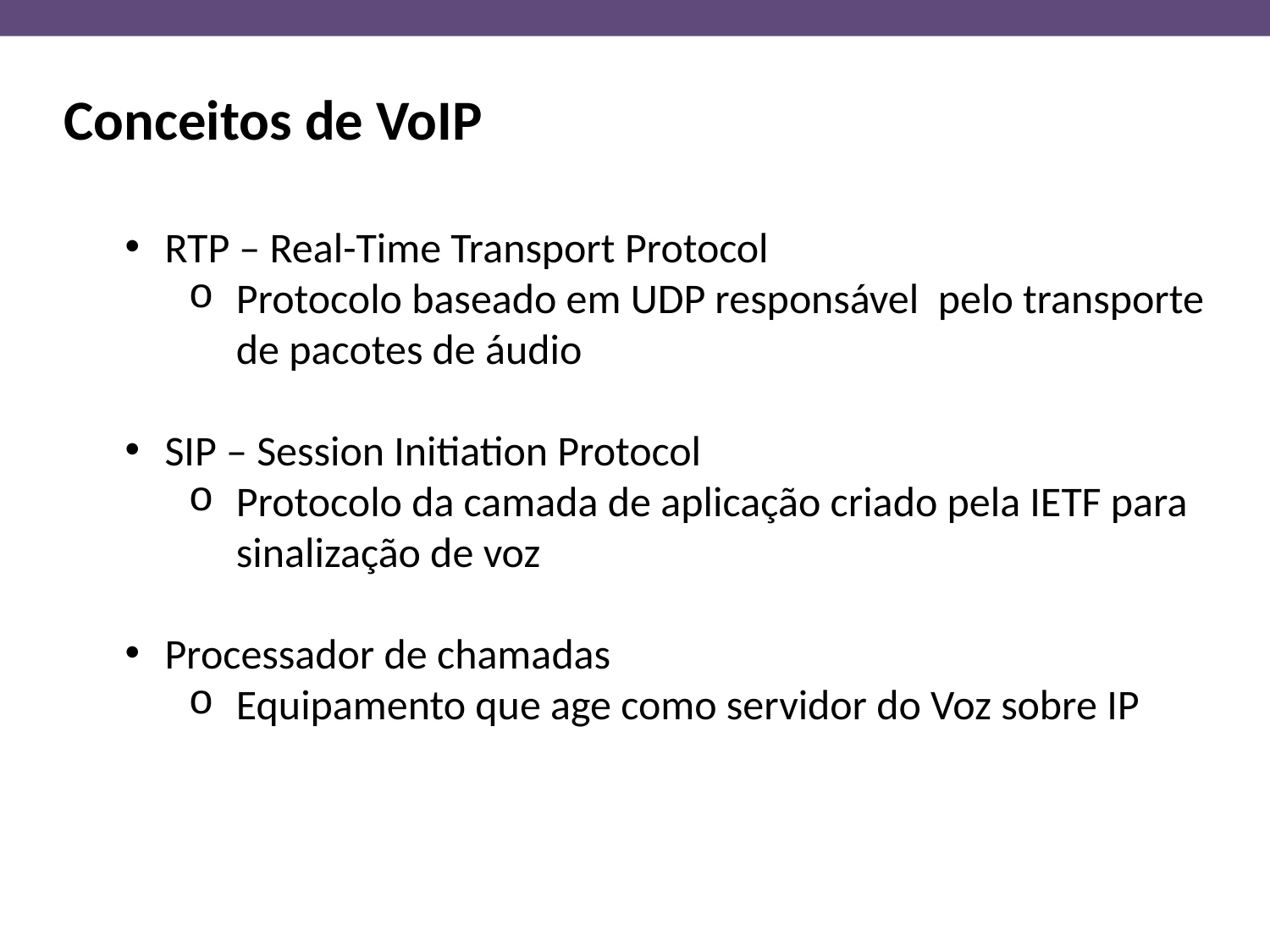

Conceitos de VoIP

RTP – Real-Time Transport Protocol
Protocolo baseado em UDP responsável  pelo transporte de pacotes de áudio

SIP – Session Initiation Protocol
Protocolo da camada de aplicação criado pela IETF para sinalização de voz

Processador de chamadas
Equipamento que age como servidor do Voz sobre IP